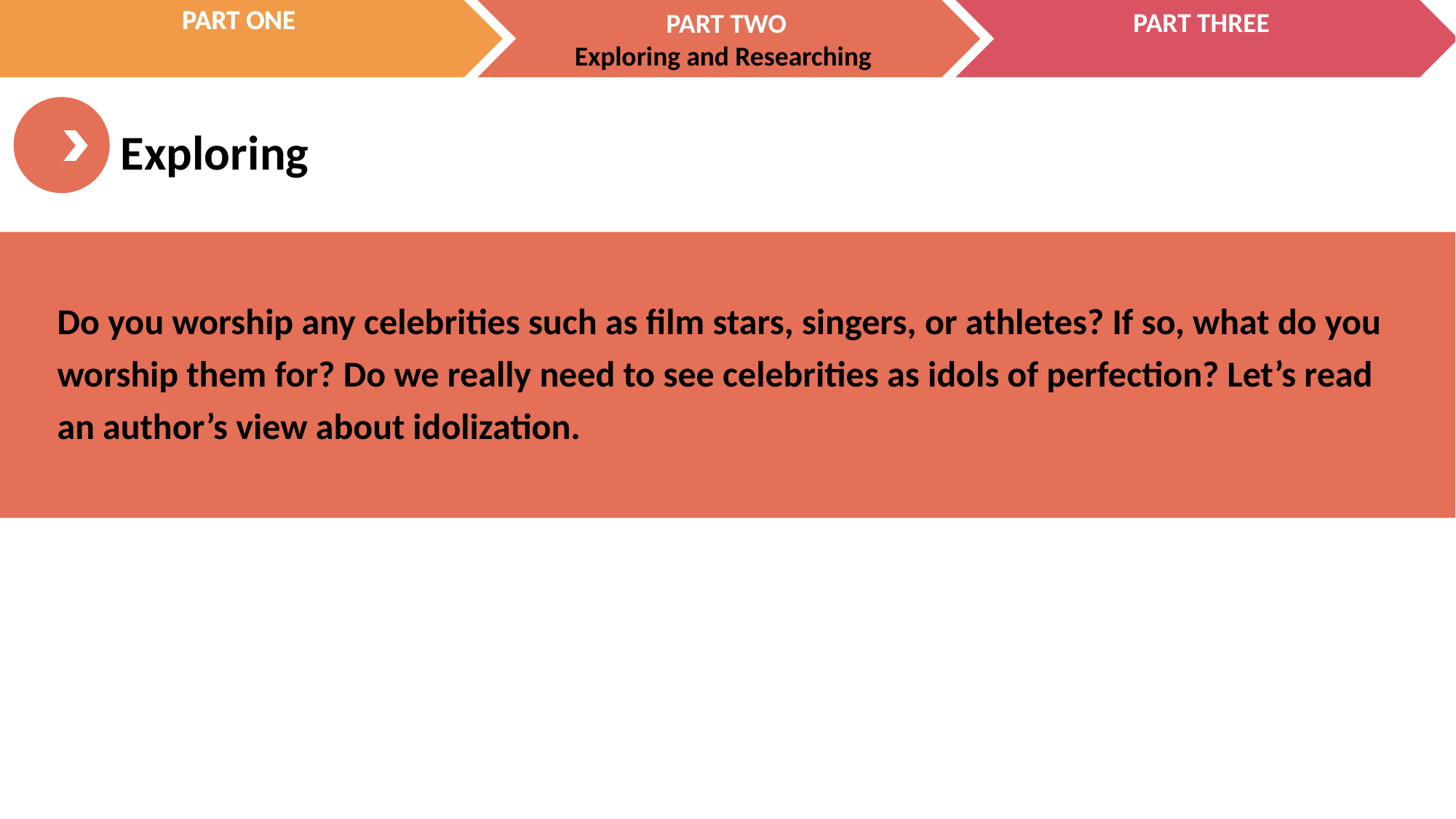

PART ONE
Do you worship any celebrities such as film stars, singers, or athletes? If so, what do you worship them for? Do we really need to see celebrities as idols of perfection? Let’s read an author’s view about idolization.